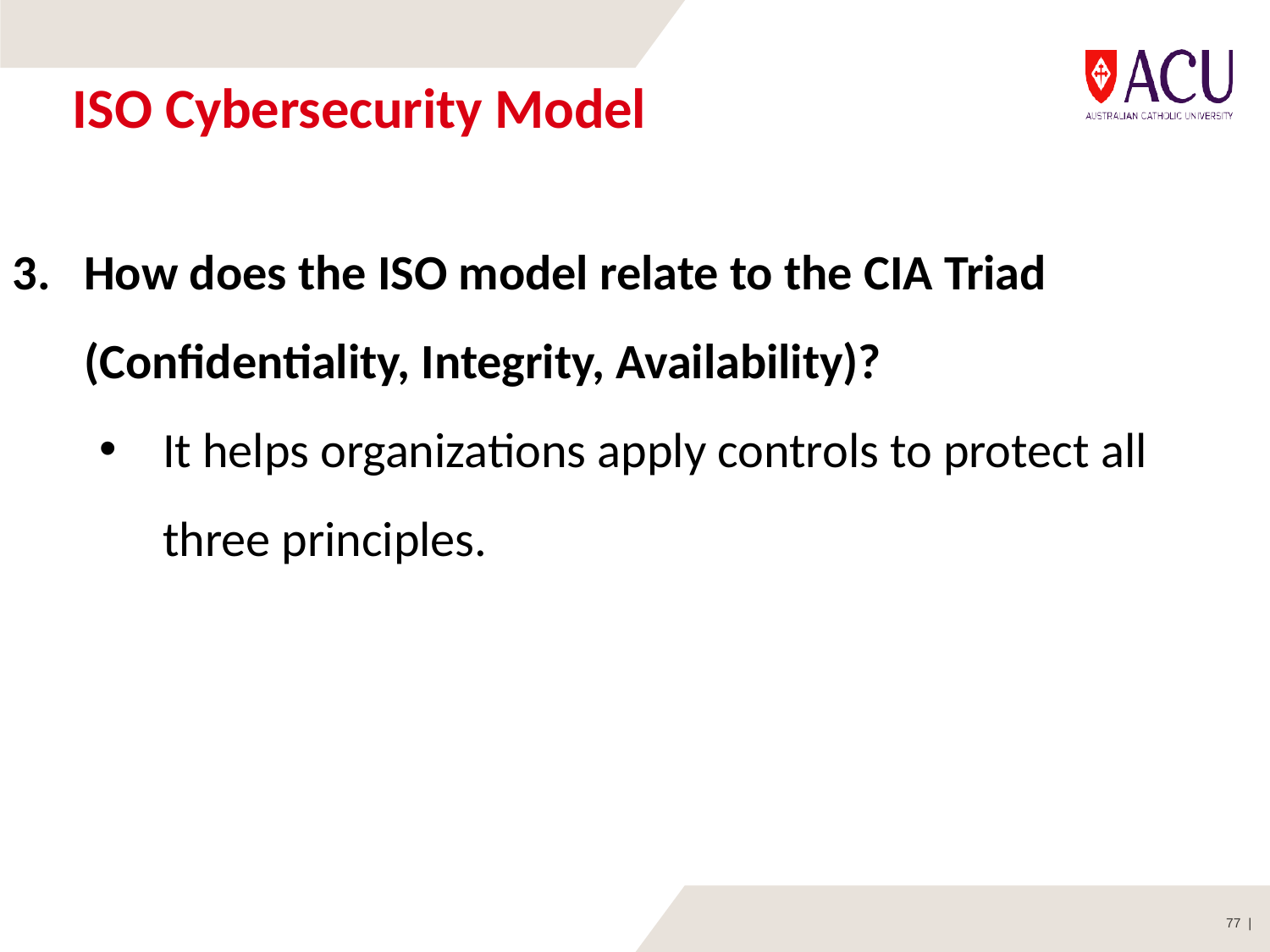

# ISO Cybersecurity Model
How does the ISO model relate to the CIA Triad (Confidentiality, Integrity, Availability)?
It helps organizations apply controls to protect all three principles.
77 |